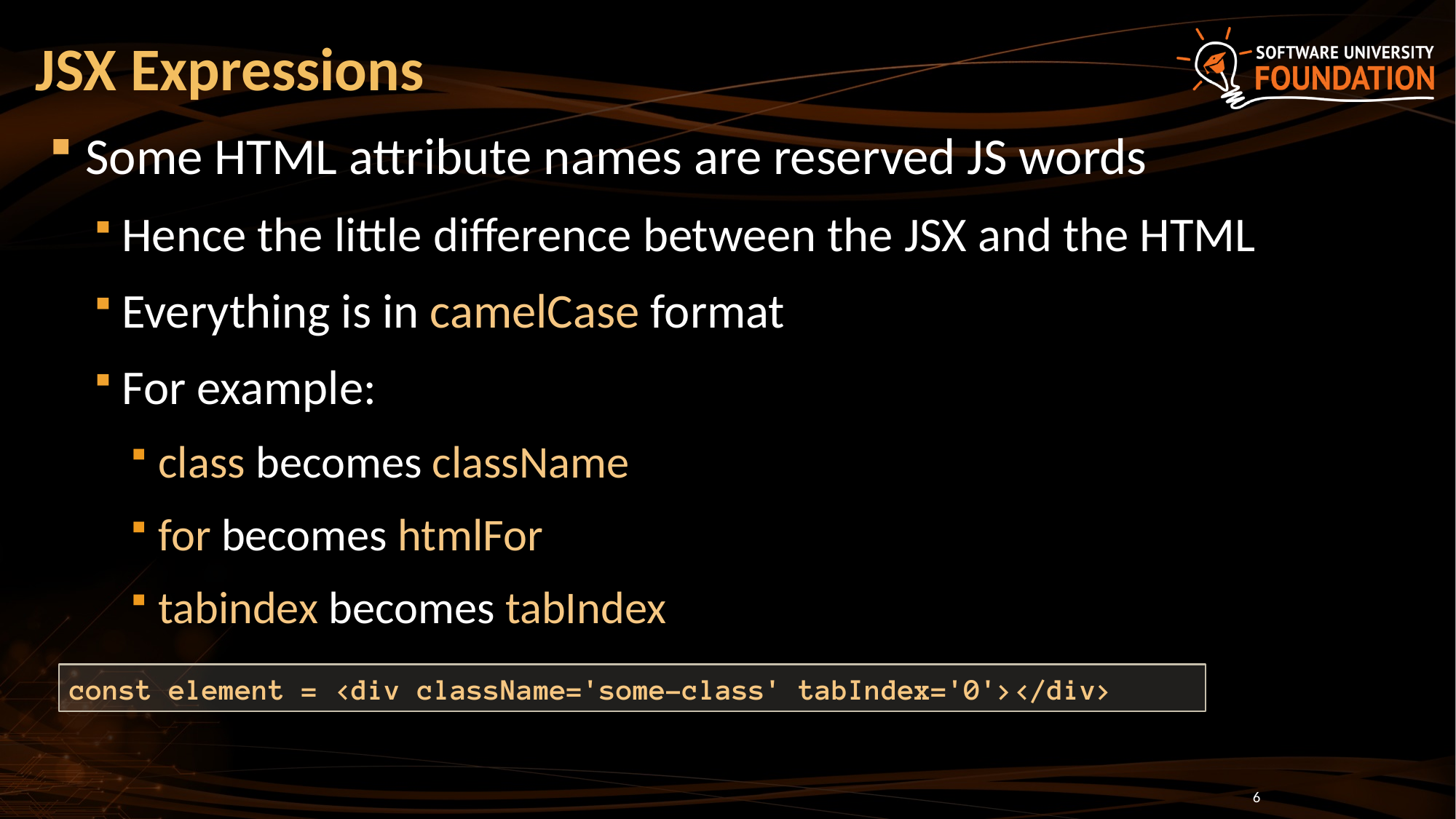

# JSX Expressions
Some HTML attribute names are reserved JS words
Hence the little difference between the JSX and the HTML
Everything is in camelCase format
For example:
class becomes className
for becomes htmlFor
tabindex becomes tabIndex

const element = <div className='some-class' tabIndex='0'></div>
6